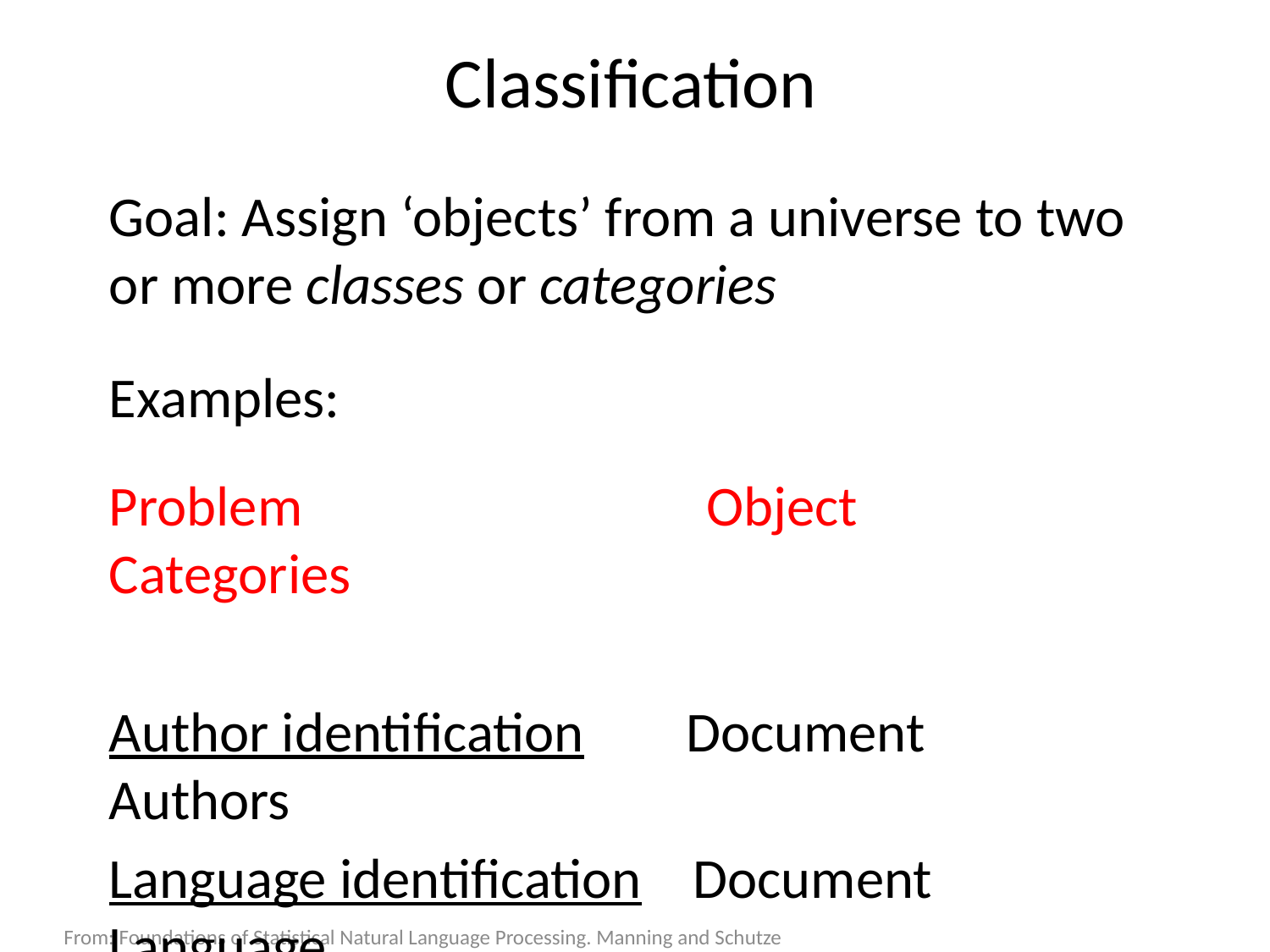

# Classification
Goal: Assign ‘objects’ from a universe to two or more classes or categories

Examples:

Problem	                           Object	          Categories

Author identification        Document	    Authors
Language identification    Document	    Language
Text categorization	          Document	    Topics

From: Foundations of Statistical Natural Language Processing. Manning and Schutze